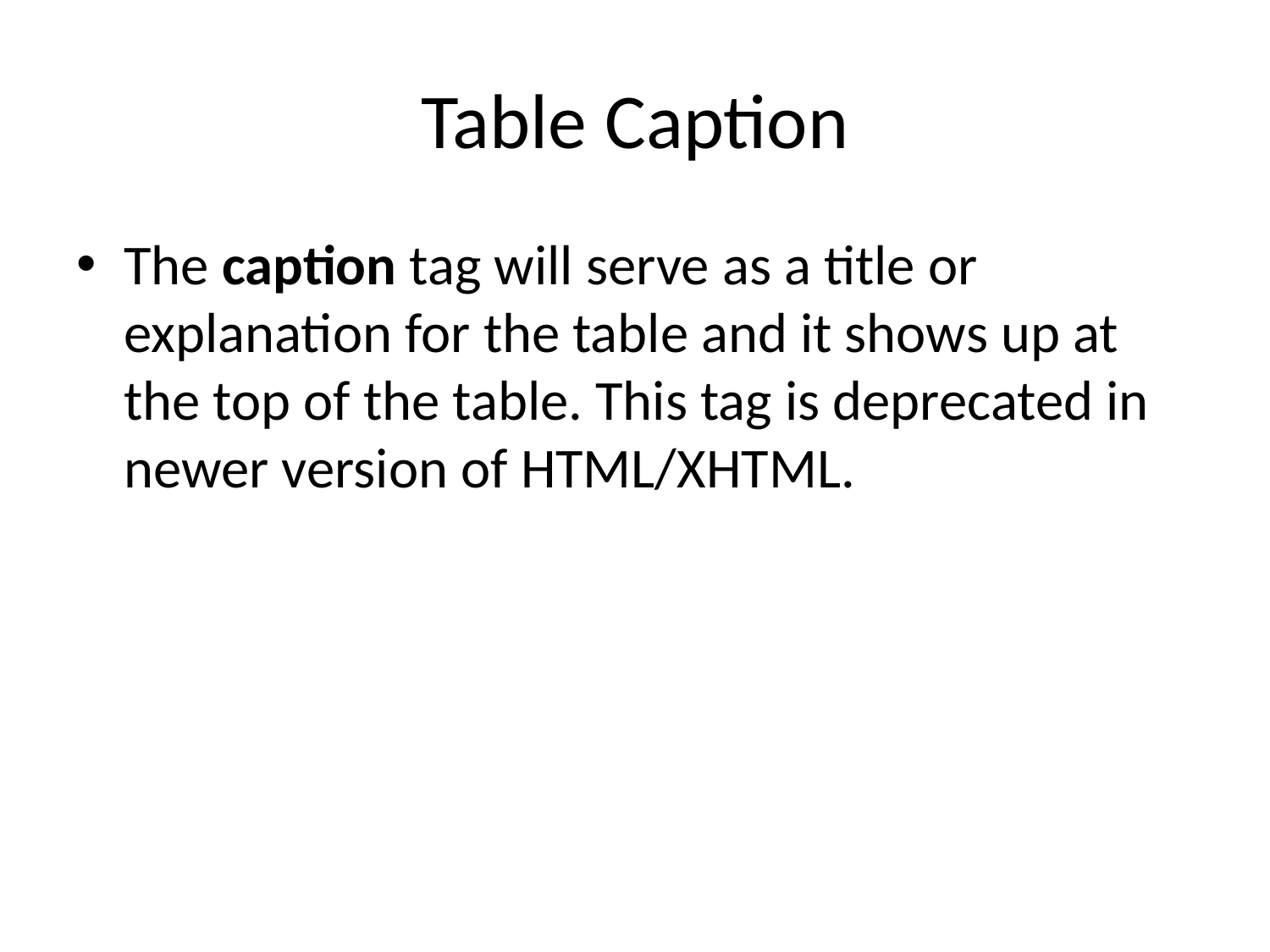

# Table Caption
The caption tag will serve as a title or explanation for the table and it shows up at the top of the table. This tag is deprecated in newer version of HTML/XHTML.